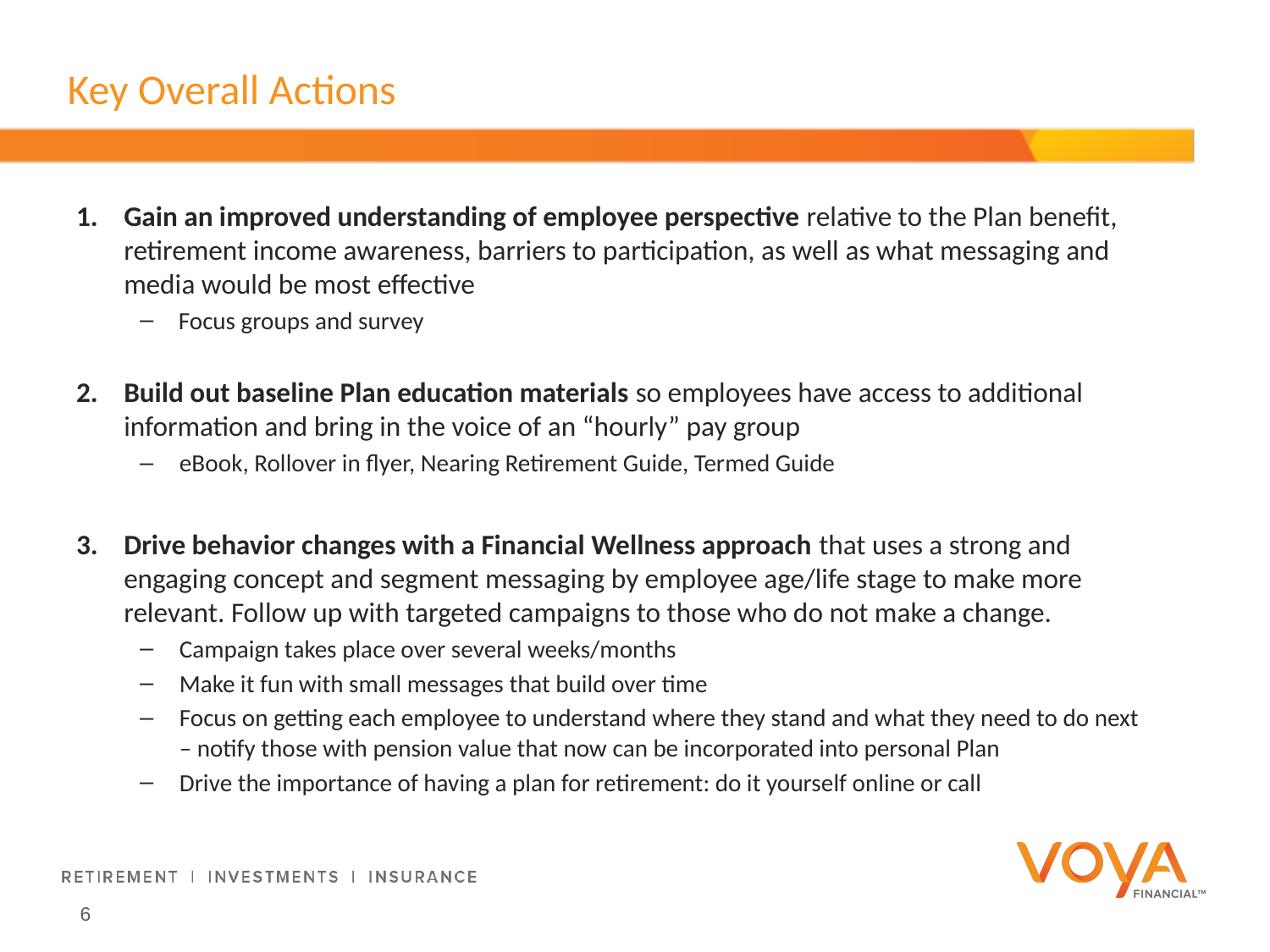

# Key Overall Actions
Gain an improved understanding of employee perspective relative to the Plan benefit, retirement income awareness, barriers to participation, as well as what messaging and media would be most effective
Focus groups and survey

Build out baseline Plan education materials so employees have access to additional information and bring in the voice of an “hourly” pay group
eBook, Rollover in flyer, Nearing Retirement Guide, Termed Guide

Drive behavior changes with a Financial Wellness approach that uses a strong and engaging concept and segment messaging by employee age/life stage to make more relevant. Follow up with targeted campaigns to those who do not make a change.
Campaign takes place over several weeks/months
Make it fun with small messages that build over time
Focus on getting each employee to understand where they stand and what they need to do next – notify those with pension value that now can be incorporated into personal Plan
Drive the importance of having a plan for retirement: do it yourself online or call

6